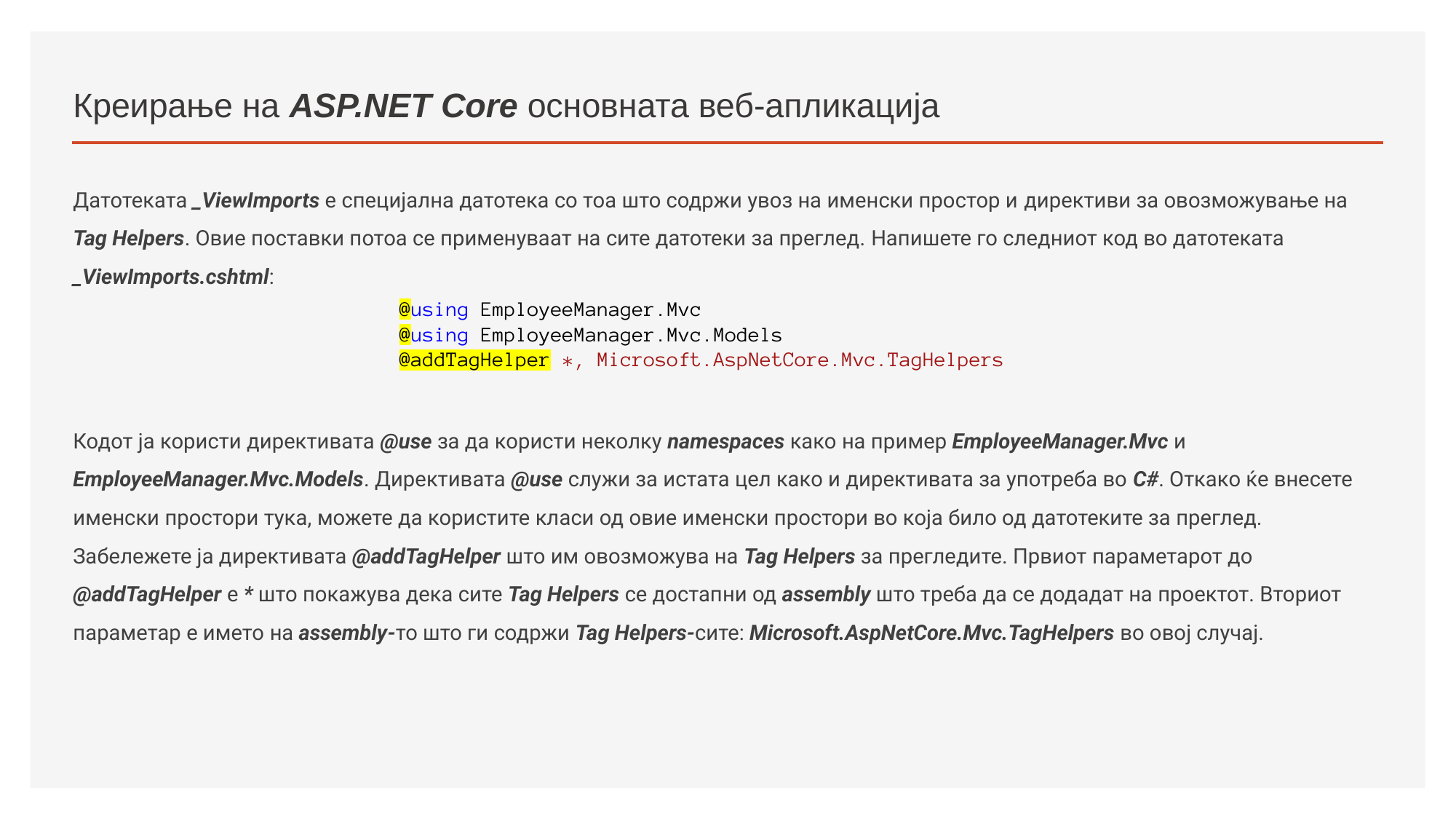

# Креирање на ASP.NET Core основната веб-апликација
Датотеката _ViewImports е специјална датотека со тоа што содржи увоз на именски простор и директиви за овозможување на Tag Helpers. Овие поставки потоа се применуваат на сите датотеки за преглед. Напишете го следниот код во датотеката _ViewImports.cshtml:
@using EmployeeManager.Mvc
@using EmployeeManager.Mvc.Models
@addTagHelper *, Microsoft.AspNetCore.Mvc.TagHelpers
Кодот ја користи директивата @use за да користи неколку namespaces како на пример EmployeeManager.Mvc и EmployeeManager.Mvc.Models. Директивата @use служи за истата цел како и директивата за употреба во C#. Откако ќе внесете именски простори тука, можете да користите класи од овие именски простори во која било од датотеките за преглед. Забележете ја директивата @addTagHelper што им овозможува на Tag Helpers за прегледите. Првиот параметарот до @addTagHelper е * што покажува дека сите Tag Helpers се достапни од assembly што треба да се додадат на проектот. Вториот параметар е името на assembly-то што ги содржи Tag Helpers-сите: Microsoft.AspNetCore.Mvc.TagHelpers во овој случај.